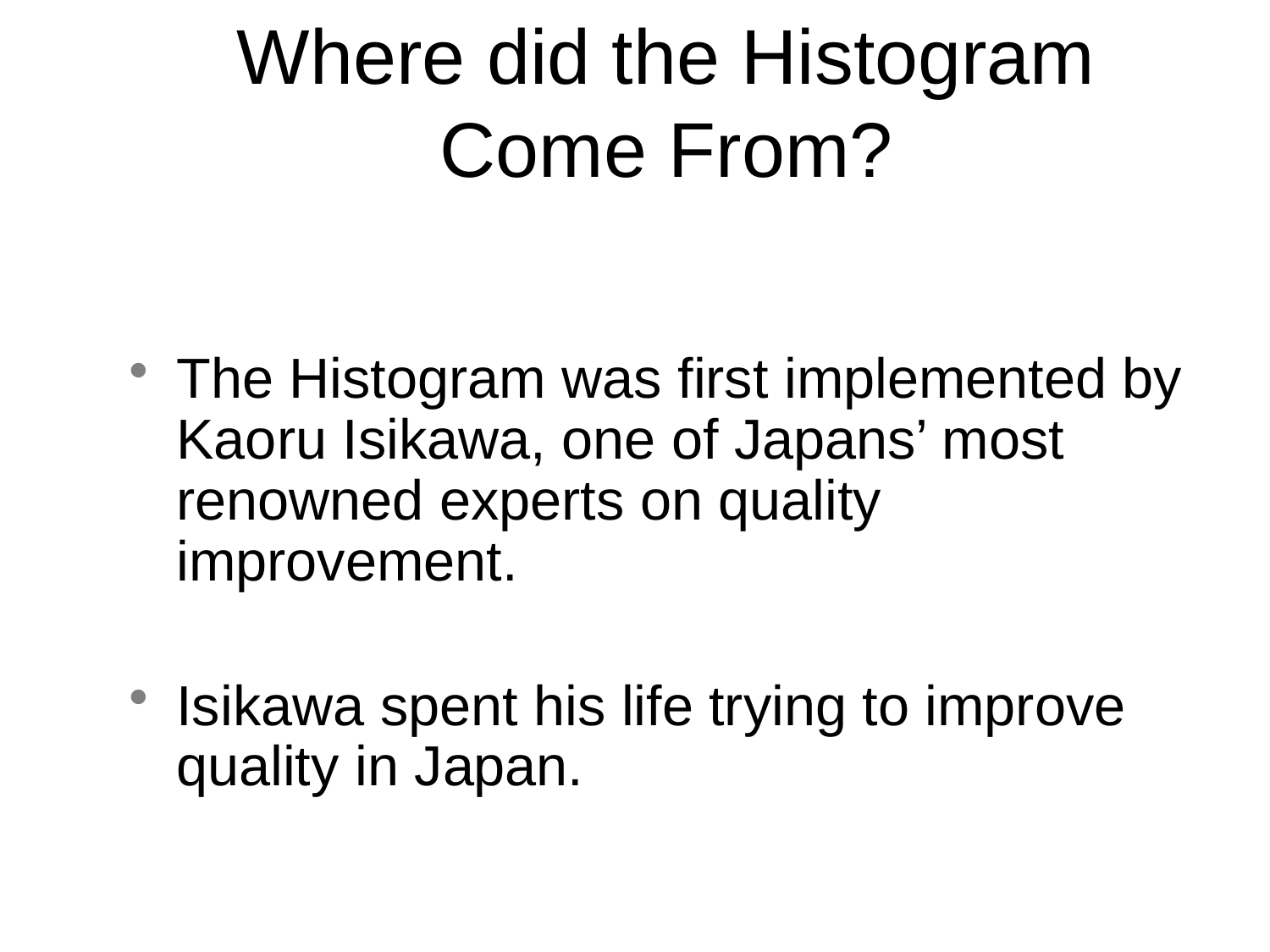

# Where did the Histogram Come From?

The Histogram was first implemented by Kaoru Isikawa, one of Japans’ most renowned experts on quality improvement.

Isikawa spent his life trying to improve quality in Japan.